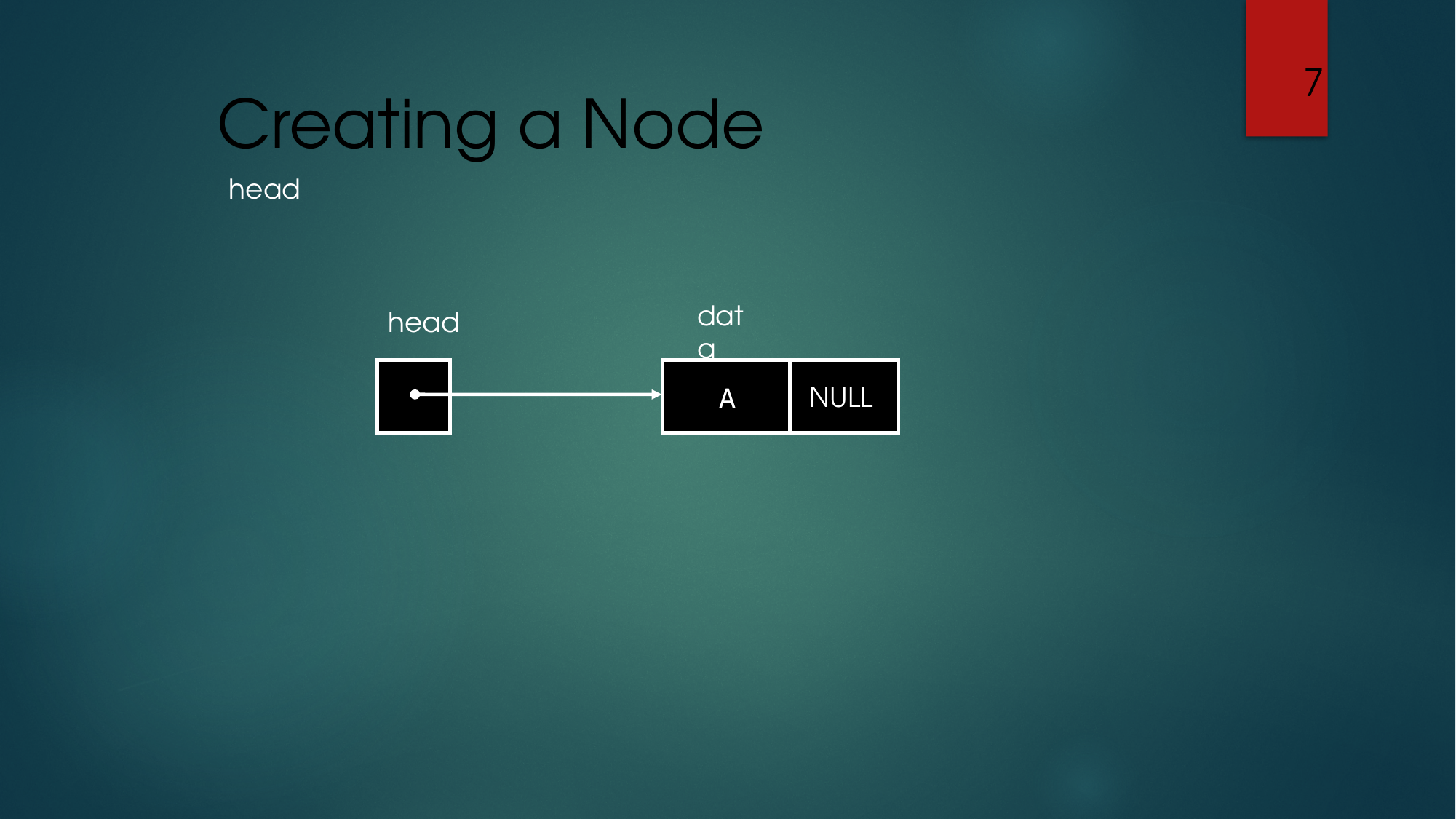

7
# Creating a Node
head
data
head

A

NULL